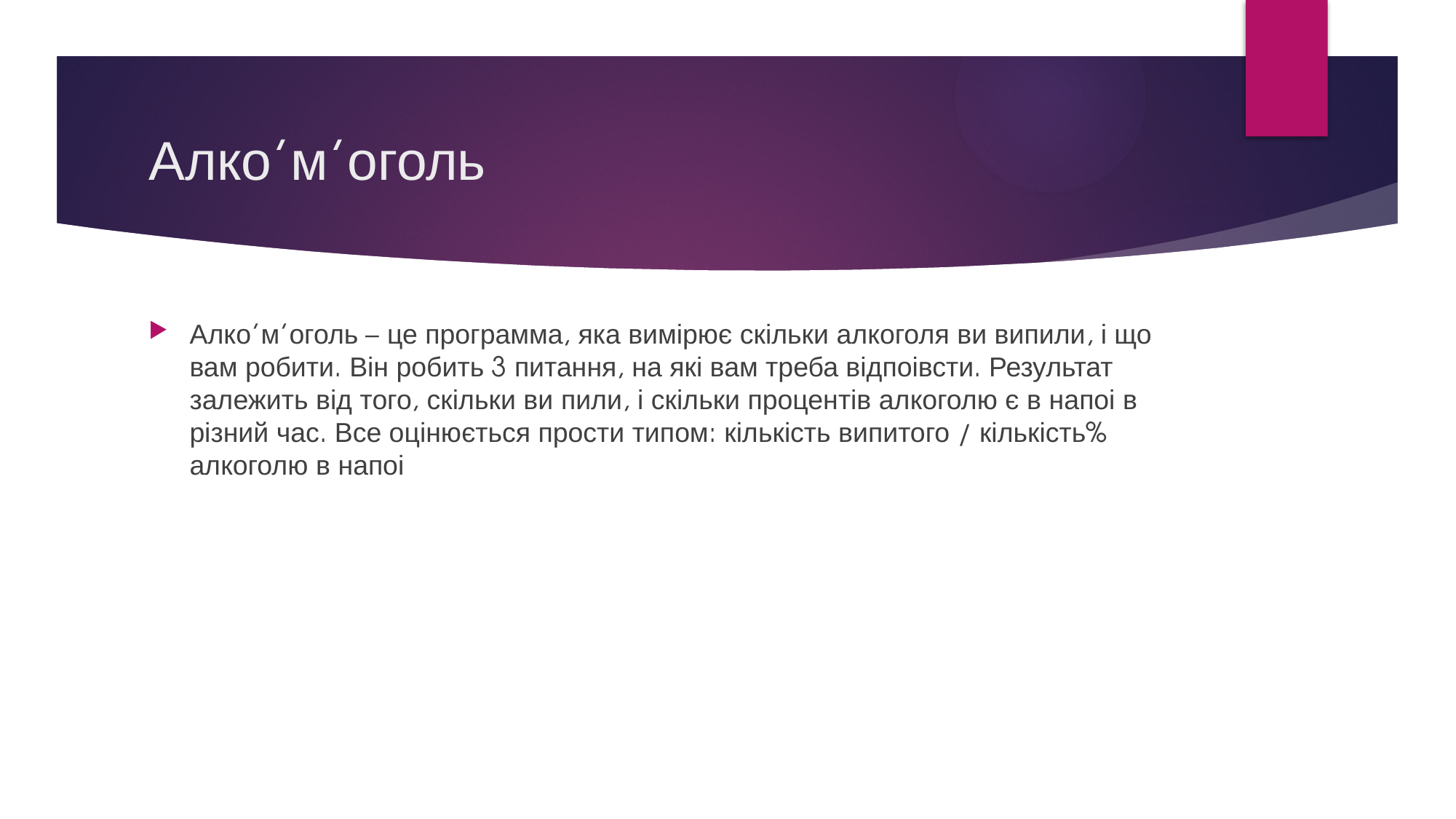

# Алко’м’оголь
Алко’м’оголь – це программа, яка вимірює скільки алкоголя ви випили, і що вам робити. Він робить 3 питання, на які вам треба відпоівсти. Результат залежить від того, скільки ви пили, і скільки процентів алкоголю є в напоі в різний час. Все оцінюється прости типом: кількість випитого / кількість% алкоголю в напоі